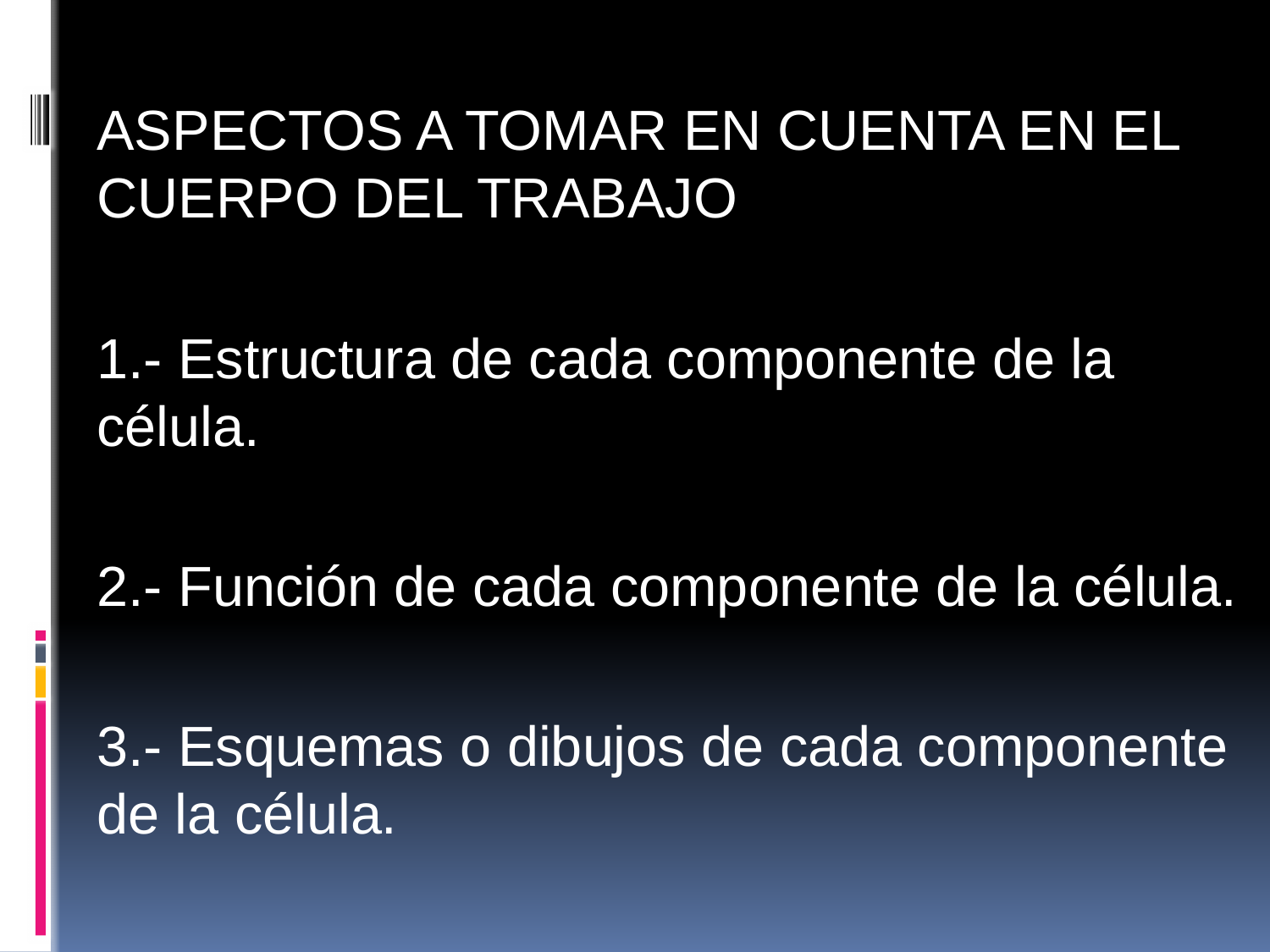

ASPECTOS A TOMAR EN CUENTA EN EL CUERPO DEL TRABAJO

1.- Estructura de cada componente de la célula.

2.- Función de cada componente de la célula.

3.- Esquemas o dibujos de cada componente de la célula.